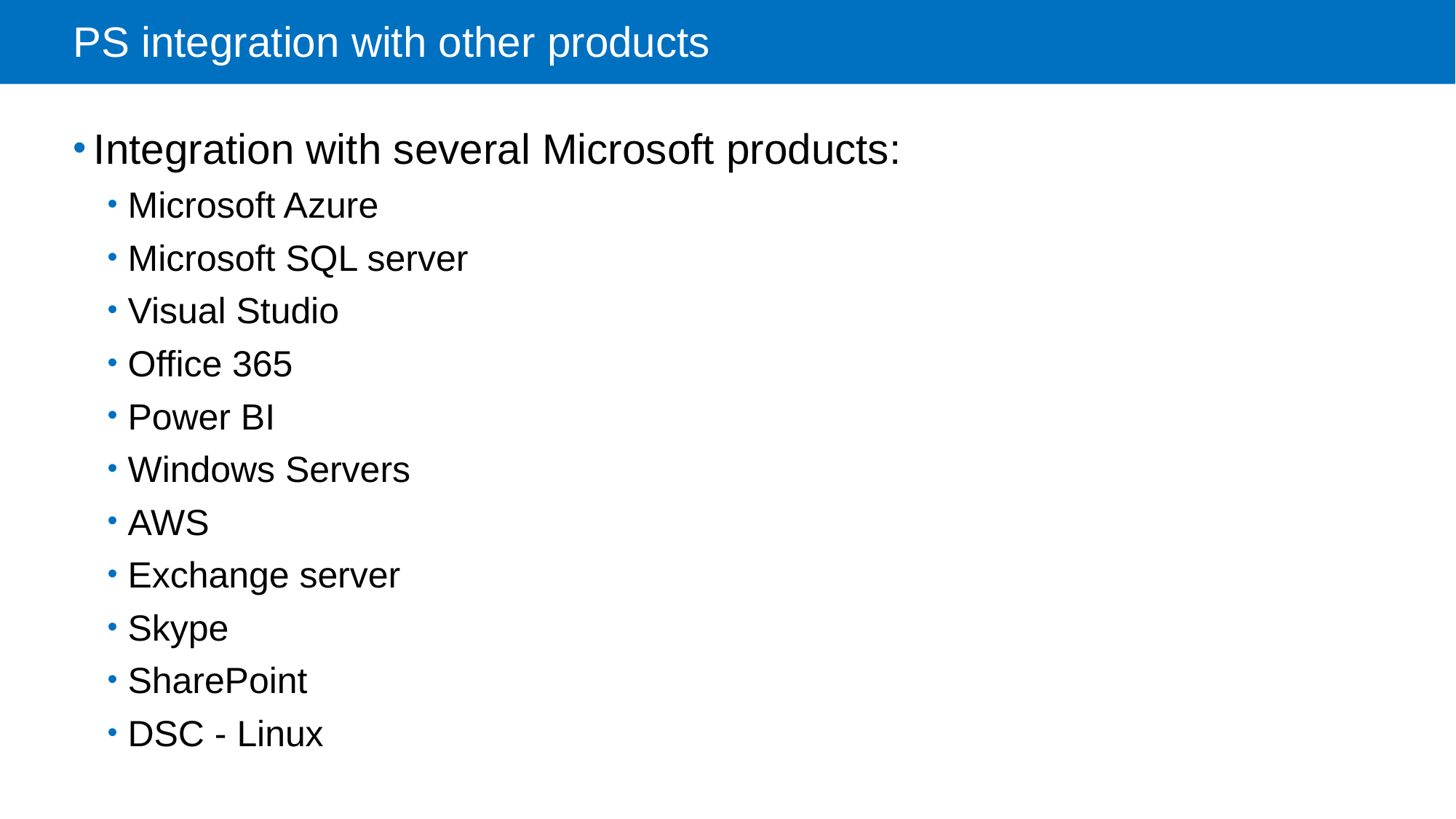

# PS integration with other products
Integration with several Microsoft products:
Microsoft Azure
Microsoft SQL server
Visual Studio
Office 365
Power BI
Windows Servers
AWS
Exchange server
Skype
SharePoint
DSC - Linux